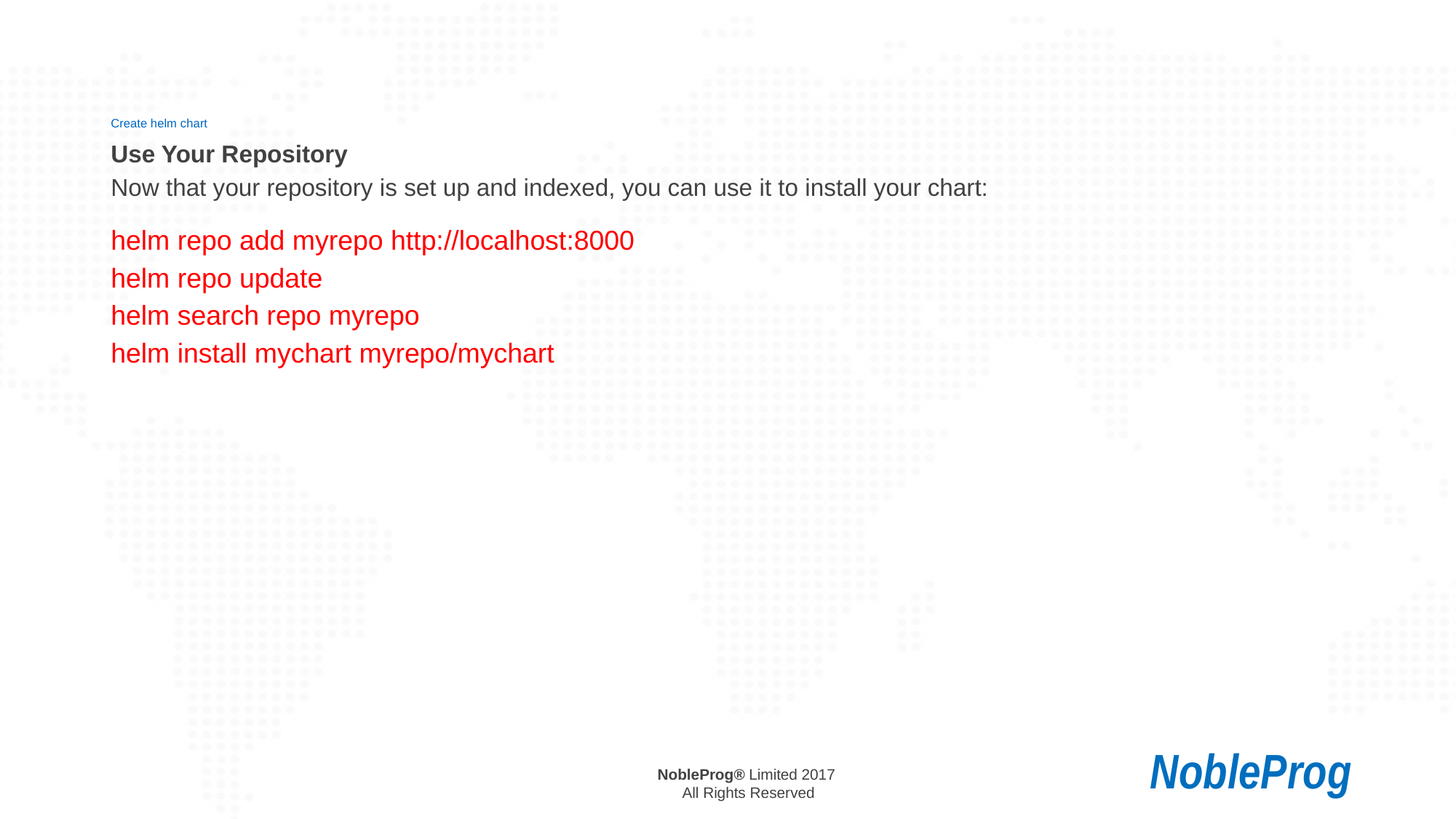

# Create helm chart
Use Your Repository
Now that your repository is set up and indexed, you can use it to install your chart:

helm repo add myrepo http://localhost:8000
helm repo update
helm search repo myrepo
helm install mychart myrepo/mychart